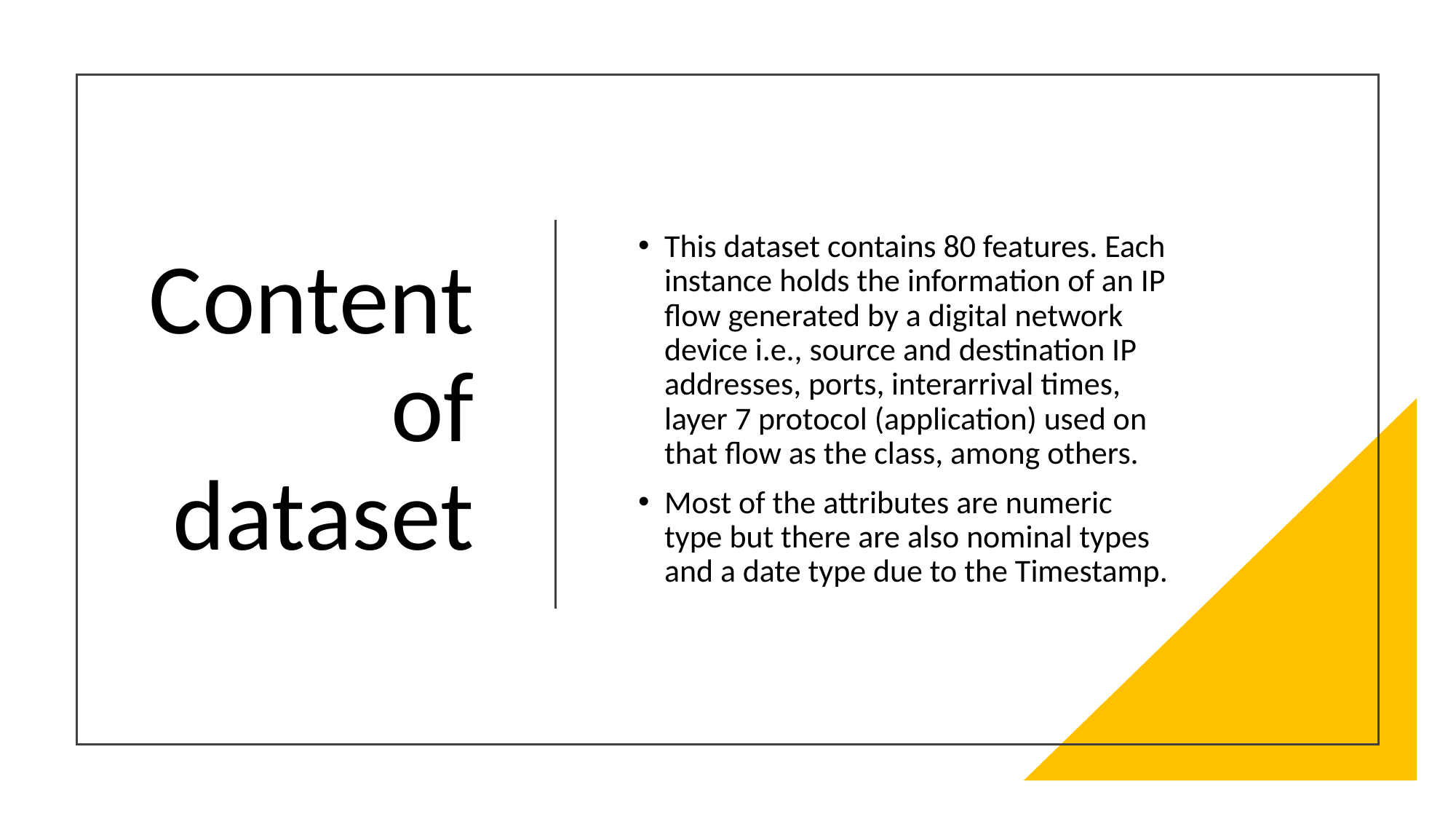

# Content of dataset
This dataset contains 80 features. Each instance holds the information of an IP flow generated by a digital network device i.e., source and destination IP addresses, ports, interarrival times, layer 7 protocol (application) used on that flow as the class, among others.
Most of the attributes are numeric type but there are also nominal types and a date type due to the Timestamp.